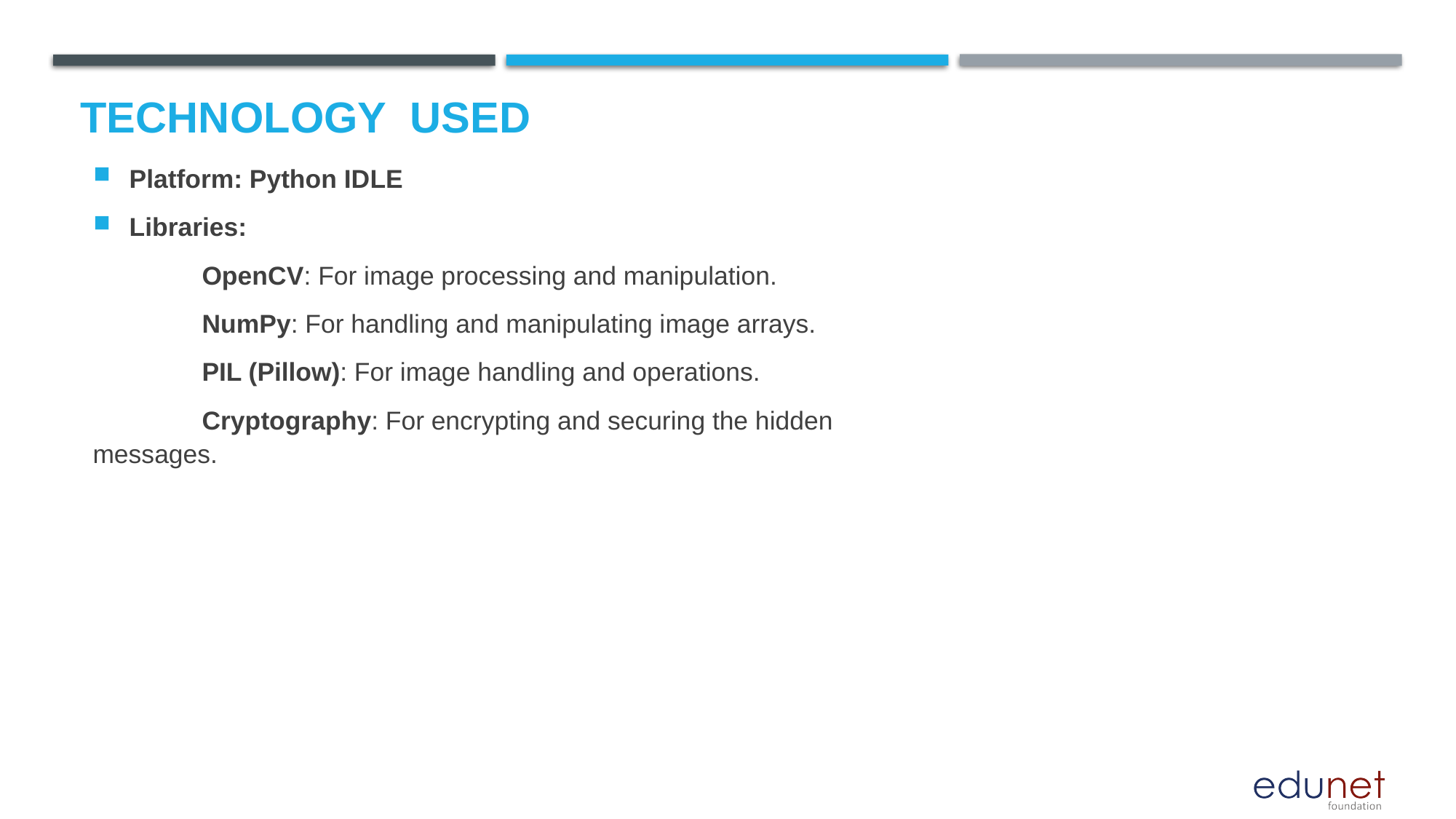

# Technology  used
Platform: Python IDLE
Libraries:
	OpenCV: For image processing and manipulation.
	NumPy: For handling and manipulating image arrays.
	PIL (Pillow): For image handling and operations.
	Cryptography: For encrypting and securing the hidden messages.